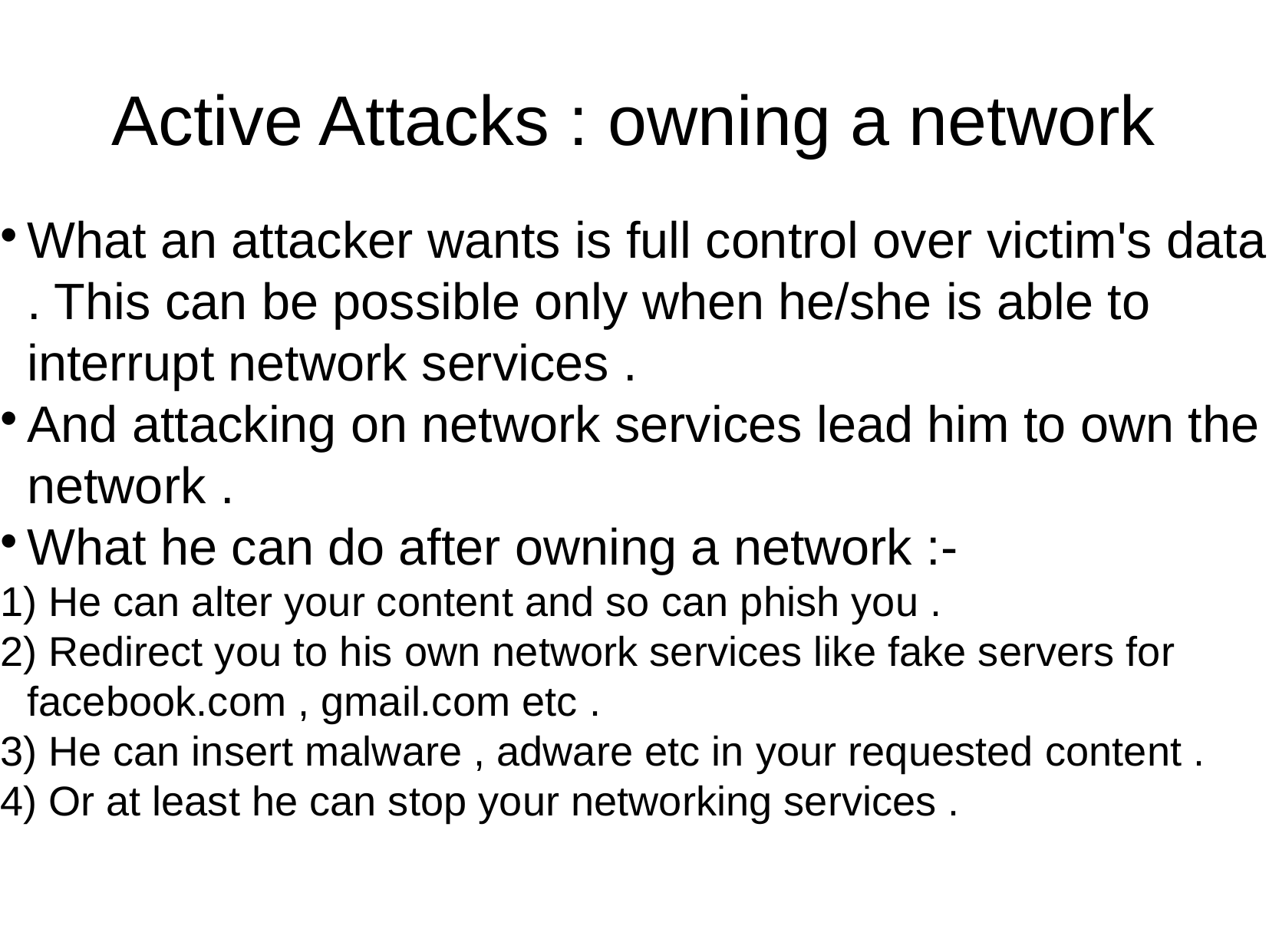

Active Attacks : owning a network
What an attacker wants is full control over victim's data . This can be possible only when he/she is able to interrupt network services .
And attacking on network services lead him to own the network .
What he can do after owning a network :-
 He can alter your content and so can phish you .
 Redirect you to his own network services like fake servers for facebook.com , gmail.com etc .
 He can insert malware , adware etc in your requested content .
 Or at least he can stop your networking services .